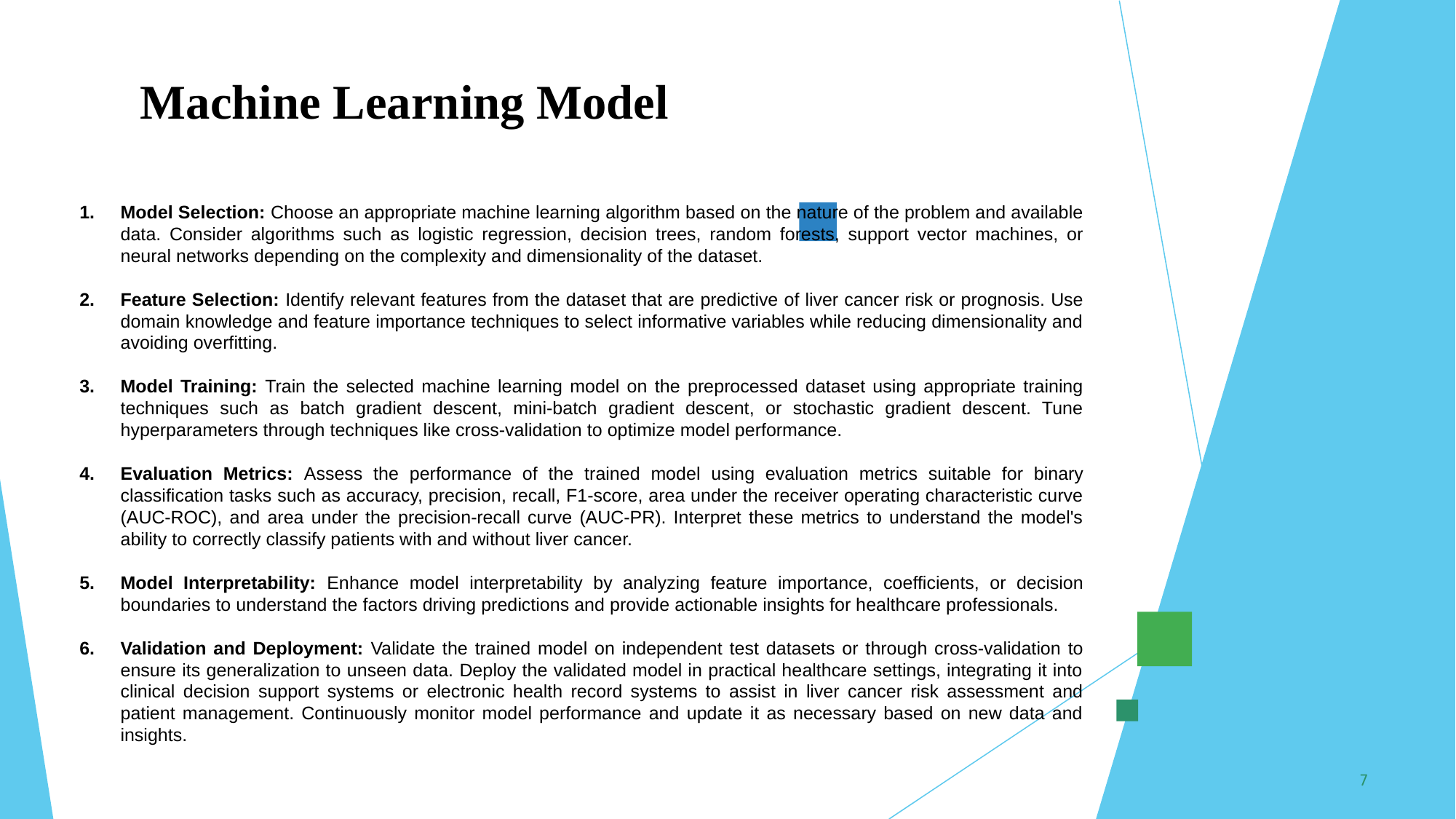

# Machine Learning Model
Model Selection: Choose an appropriate machine learning algorithm based on the nature of the problem and available data. Consider algorithms such as logistic regression, decision trees, random forests, support vector machines, or neural networks depending on the complexity and dimensionality of the dataset.

Feature Selection: Identify relevant features from the dataset that are predictive of liver cancer risk or prognosis. Use domain knowledge and feature importance techniques to select informative variables while reducing dimensionality and avoiding overfitting.

Model Training: Train the selected machine learning model on the preprocessed dataset using appropriate training techniques such as batch gradient descent, mini-batch gradient descent, or stochastic gradient descent. Tune hyperparameters through techniques like cross-validation to optimize model performance.

Evaluation Metrics: Assess the performance of the trained model using evaluation metrics suitable for binary classification tasks such as accuracy, precision, recall, F1-score, area under the receiver operating characteristic curve (AUC-ROC), and area under the precision-recall curve (AUC-PR). Interpret these metrics to understand the model's ability to correctly classify patients with and without liver cancer.

Model Interpretability: Enhance model interpretability by analyzing feature importance, coefficients, or decision boundaries to understand the factors driving predictions and provide actionable insights for healthcare professionals.

Validation and Deployment: Validate the trained model on independent test datasets or through cross-validation to ensure its generalization to unseen data. Deploy the validated model in practical healthcare settings, integrating it into clinical decision support systems or electronic health record systems to assist in liver cancer risk assessment and patient management. Continuously monitor model performance and update it as necessary based on new data and insights.

3/21/2024	Annual Review

7